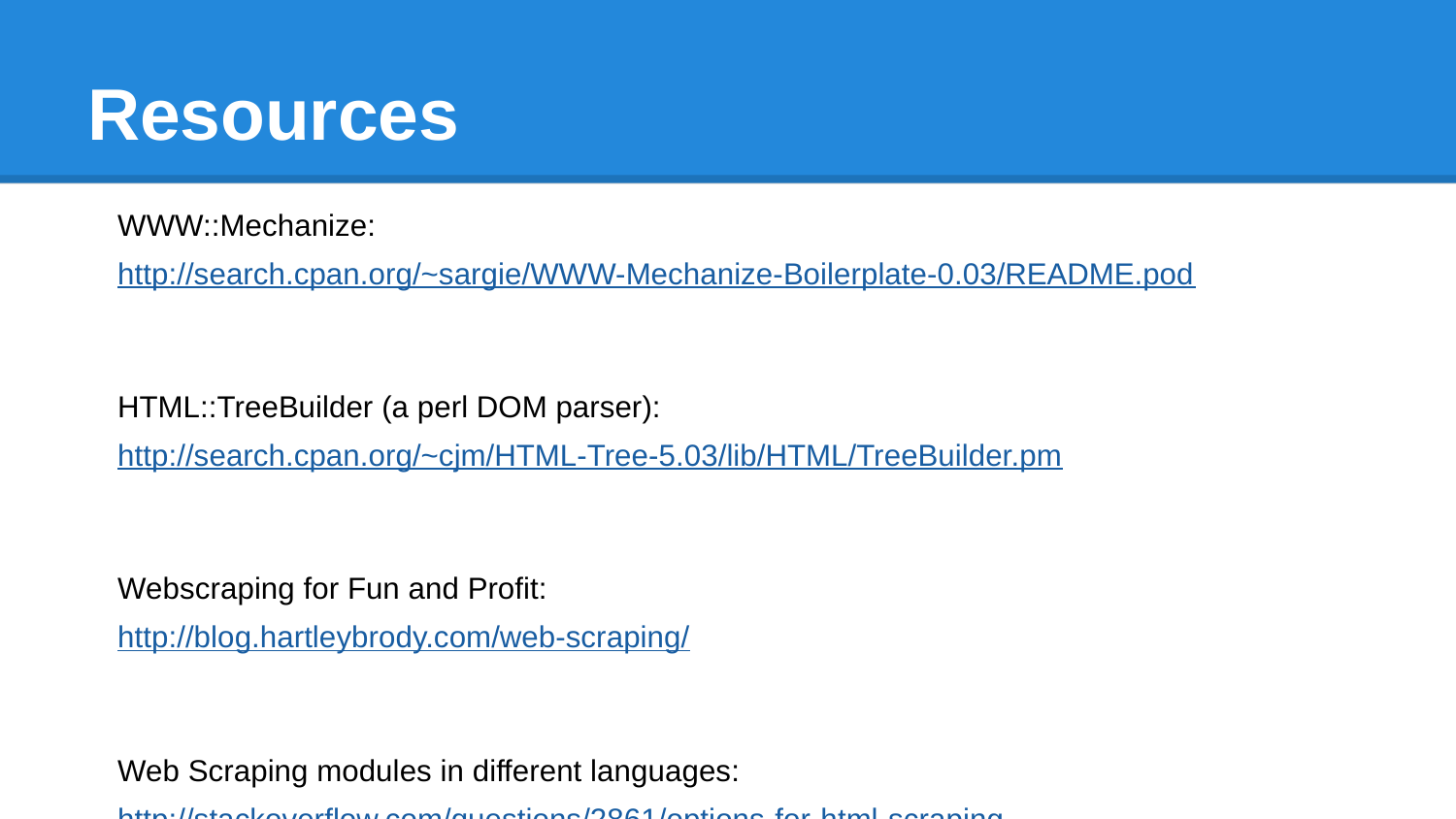

# Resources
WWW::Mechanize:
http://search.cpan.org/~sargie/WWW-Mechanize-Boilerplate-0.03/README.pod

HTML::TreeBuilder (a perl DOM parser):
http://search.cpan.org/~cjm/HTML-Tree-5.03/lib/HTML/TreeBuilder.pm

Webscraping for Fun and Profit:
http://blog.hartleybrody.com/web-scraping/

Web Scraping modules in different languages:
http://stackoverflow.com/questions/2861/options-for-html-scraping